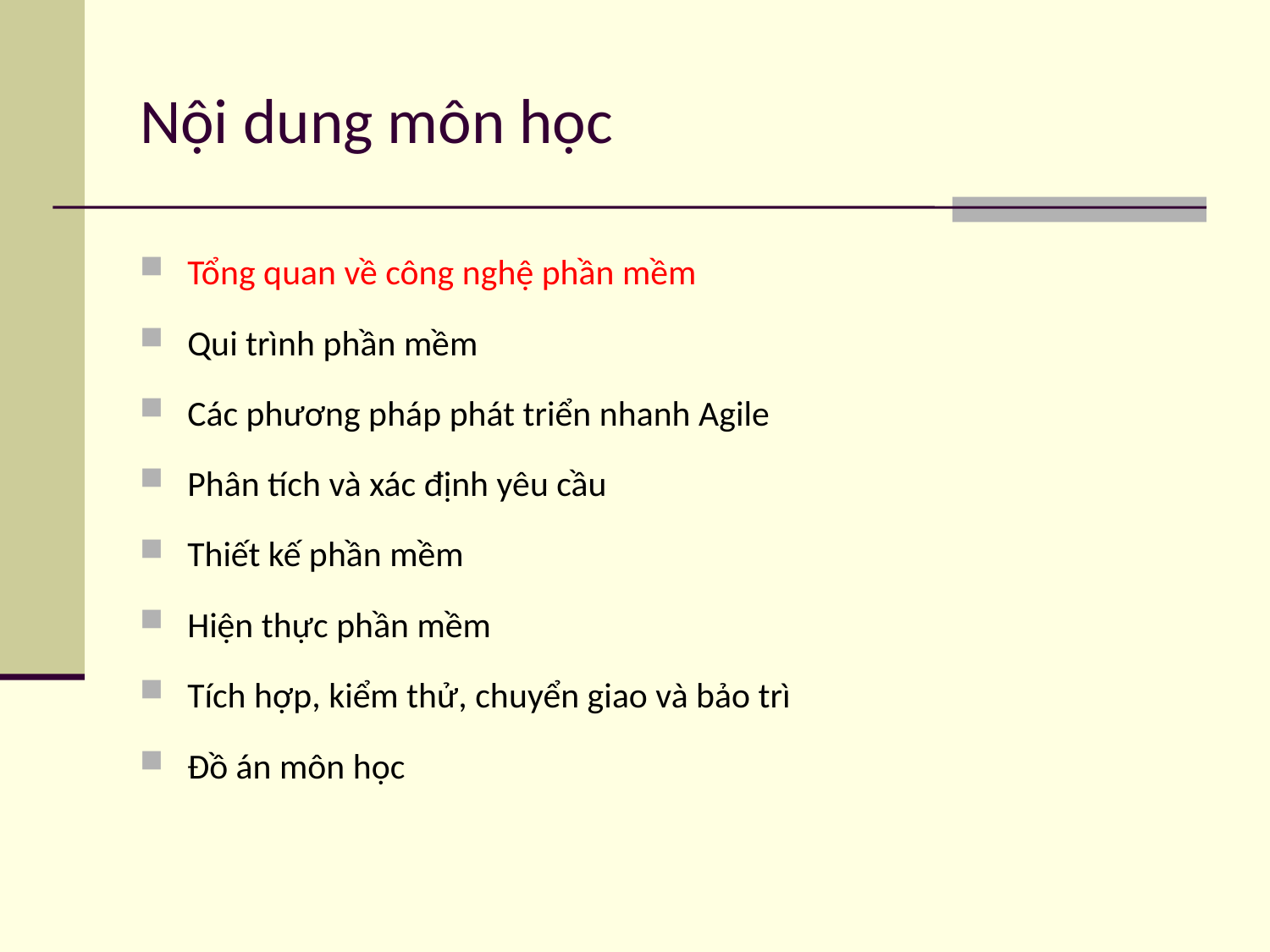

# Nội dung môn học
Tổng quan về công nghệ phần mềm
Qui trình phần mềm
Các phương pháp phát triển nhanh Agile
Phân tích và xác định yêu cầu
Thiết kế phần mềm
Hiện thực phần mềm
Tích hợp, kiểm thử, chuyển giao và bảo trì
Đồ án môn học